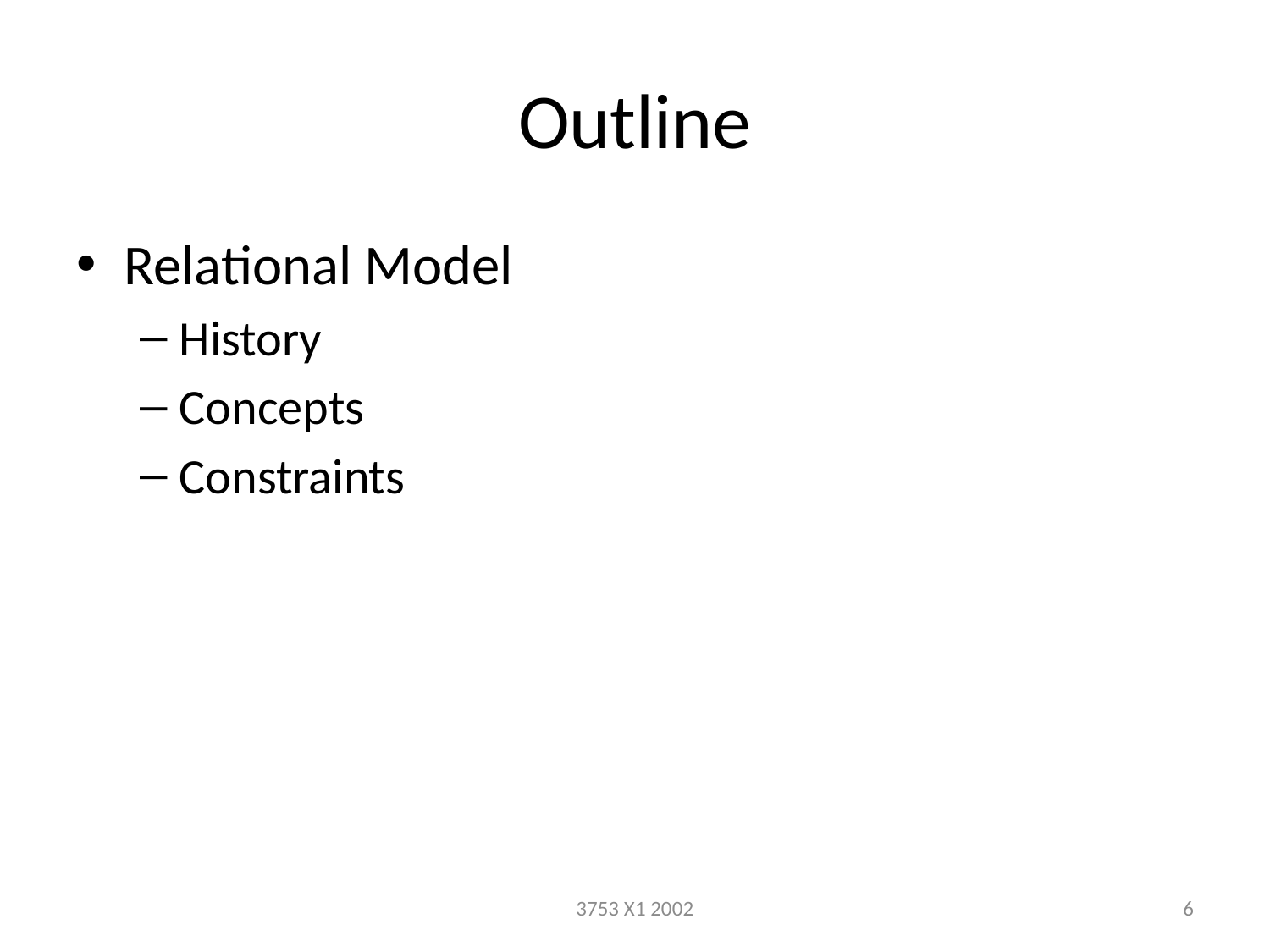

# Outline
Relational Model
History
Concepts
Constraints
3753 X1 2002
6